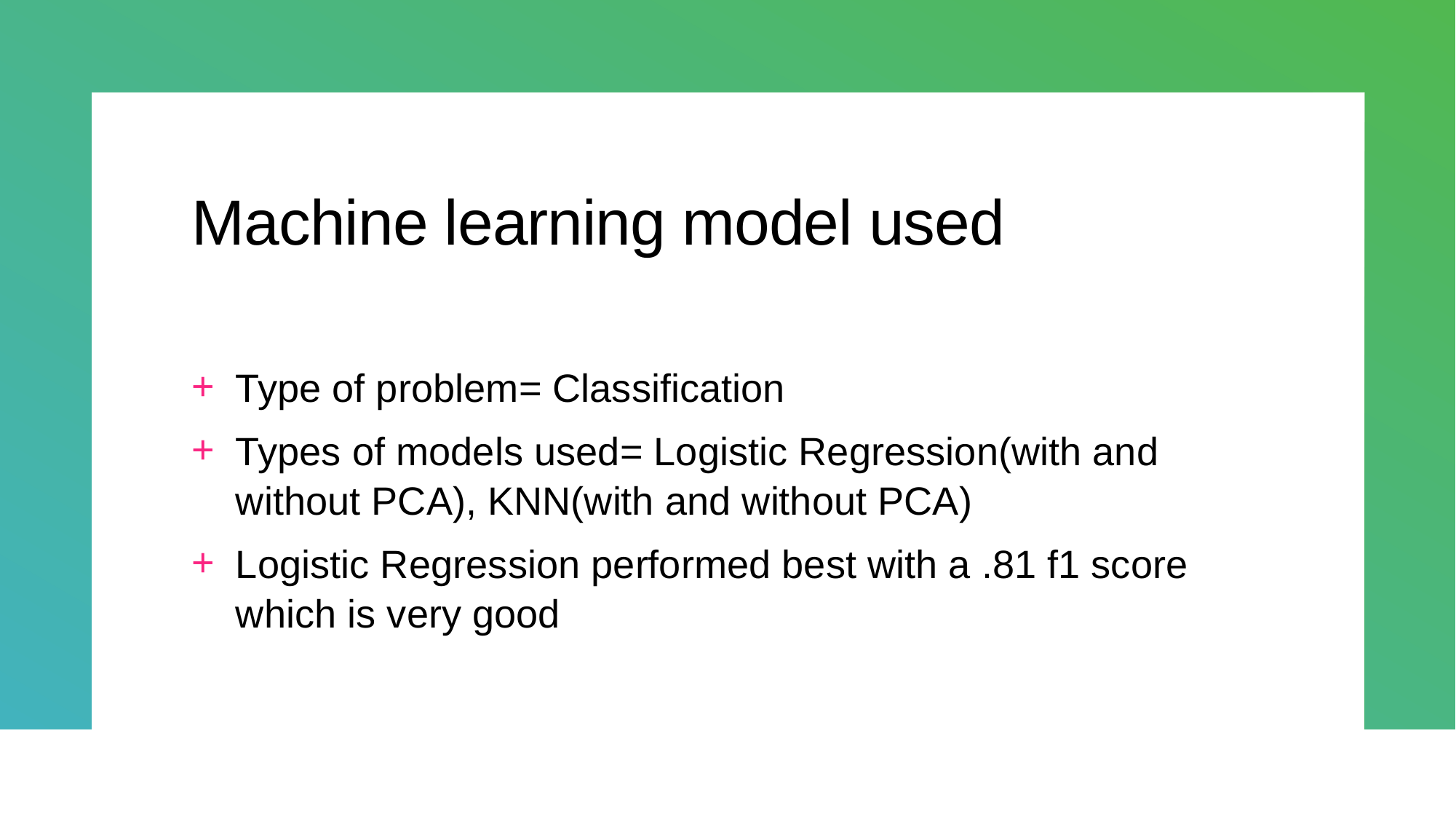

# Machine learning model used
Type of problem= Classification
Types of models used= Logistic Regression(with and without PCA), KNN(with and without PCA)
Logistic Regression performed best with a .81 f1 score which is very good